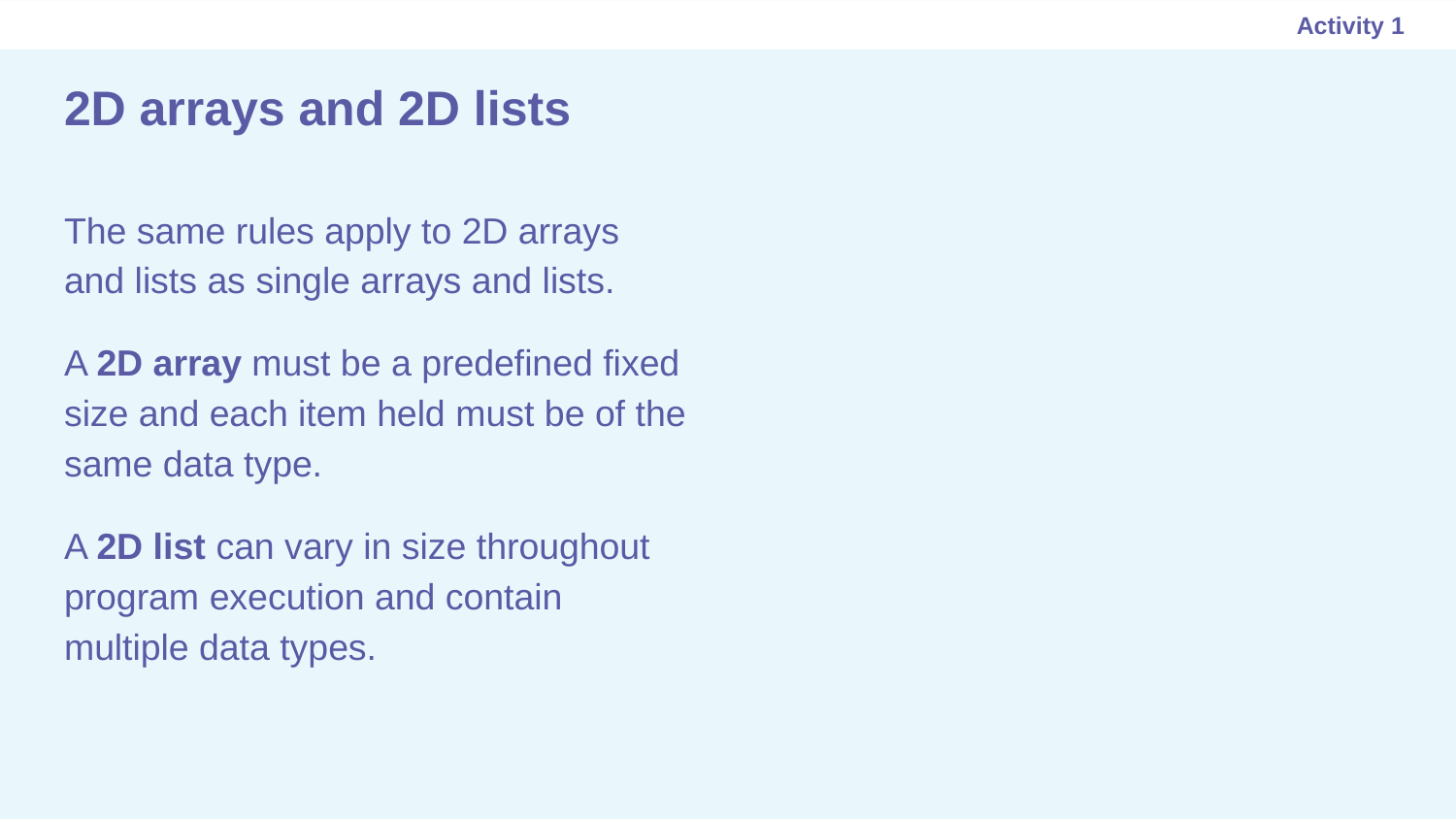

Activity 1
# 2D arrays and 2D lists
The same rules apply to 2D arrays and lists as single arrays and lists.
A 2D array must be a predefined fixed size and each item held must be of the same data type.
A 2D list can vary in size throughout program execution and contain multiple data types.